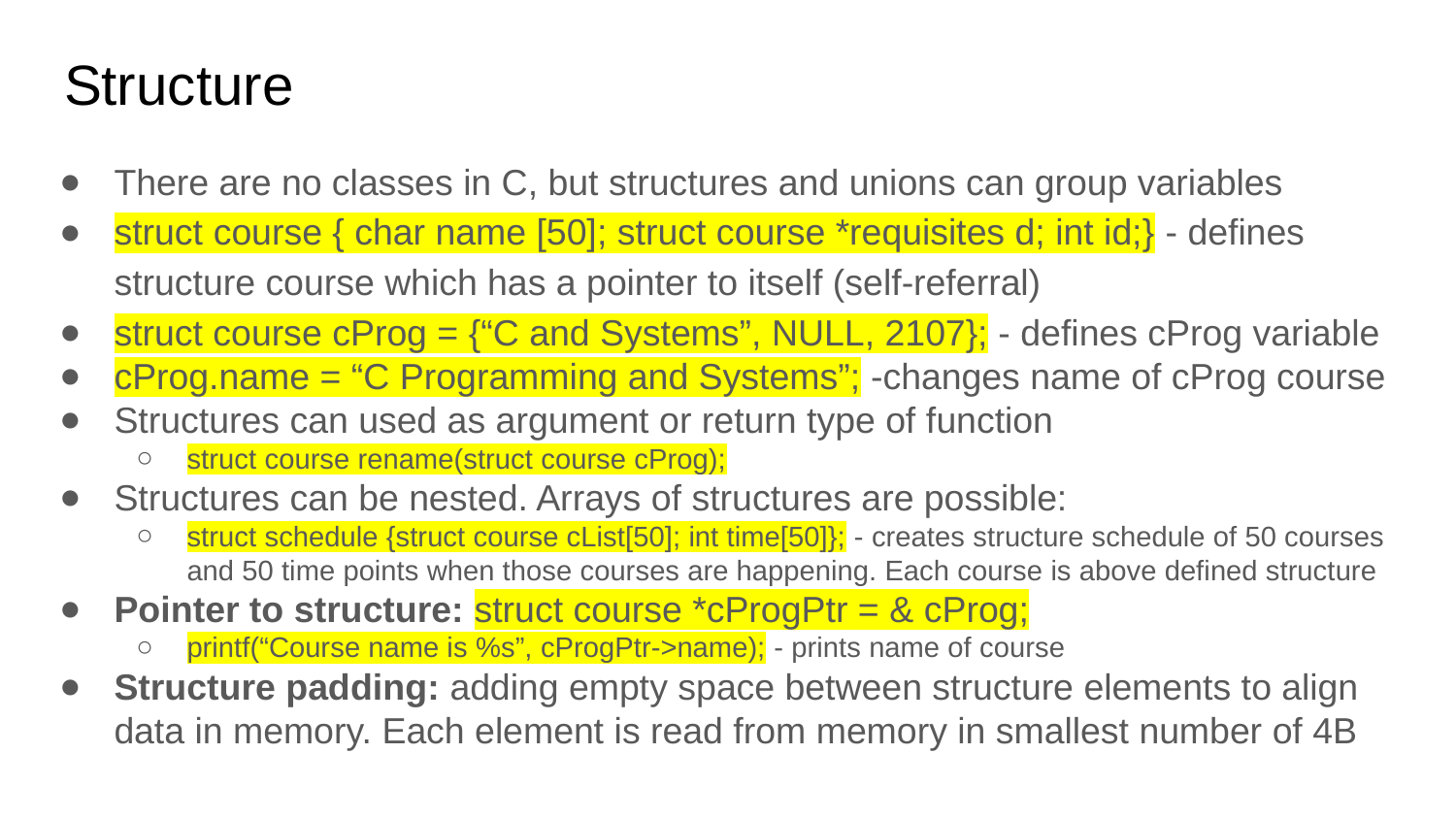

# Structure
There are no classes in C, but structures and unions can group variables
struct course { char name [50]; struct course *requisites d; int id;} - defines structure course which has a pointer to itself (self-referral)
struct course cProg = {“C and Systems”, NULL, 2107}; - defines cProg variable
cProg.name = “C Programming and Systems”; -changes name of cProg course
Structures can used as argument or return type of function
struct course rename(struct course cProg);
Structures can be nested. Arrays of structures are possible:
struct schedule {struct course cList[50]; int time[50]}; - creates structure schedule of 50 courses and 50 time points when those courses are happening. Each course is above defined structure
Pointer to structure: struct course *cProgPtr = & cProg;
printf(“Course name is %s”, cProgPtr->name); - prints name of course
Structure padding: adding empty space between structure elements to align data in memory. Each element is read from memory in smallest number of 4B